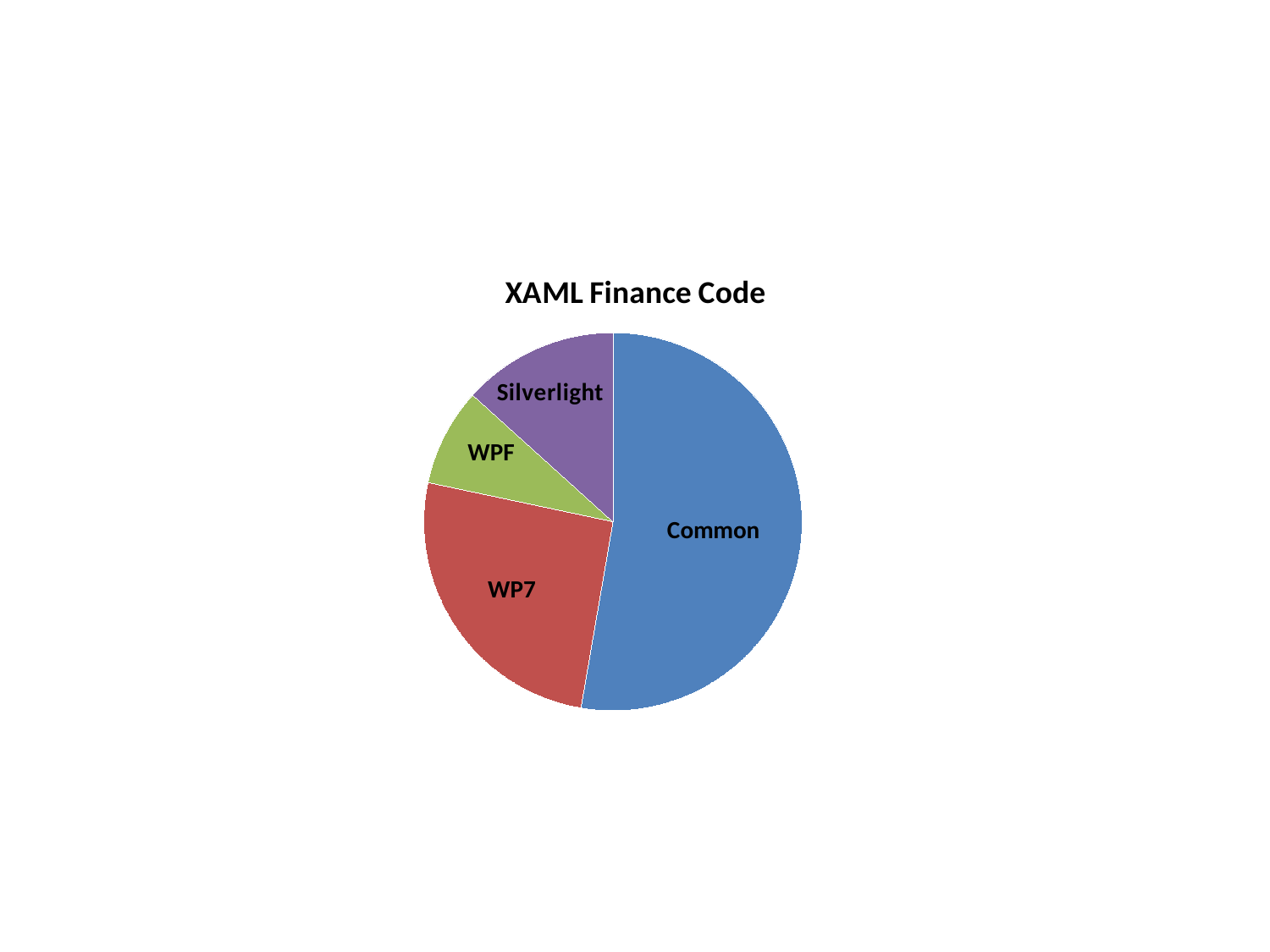

### Chart: XAML Finance Code

| Category |  |
|---|---|
| Common | 107.0 |
| WP7 | 52.0 |
| WPF | 17.0 |
| Silverlight | 27.0 |